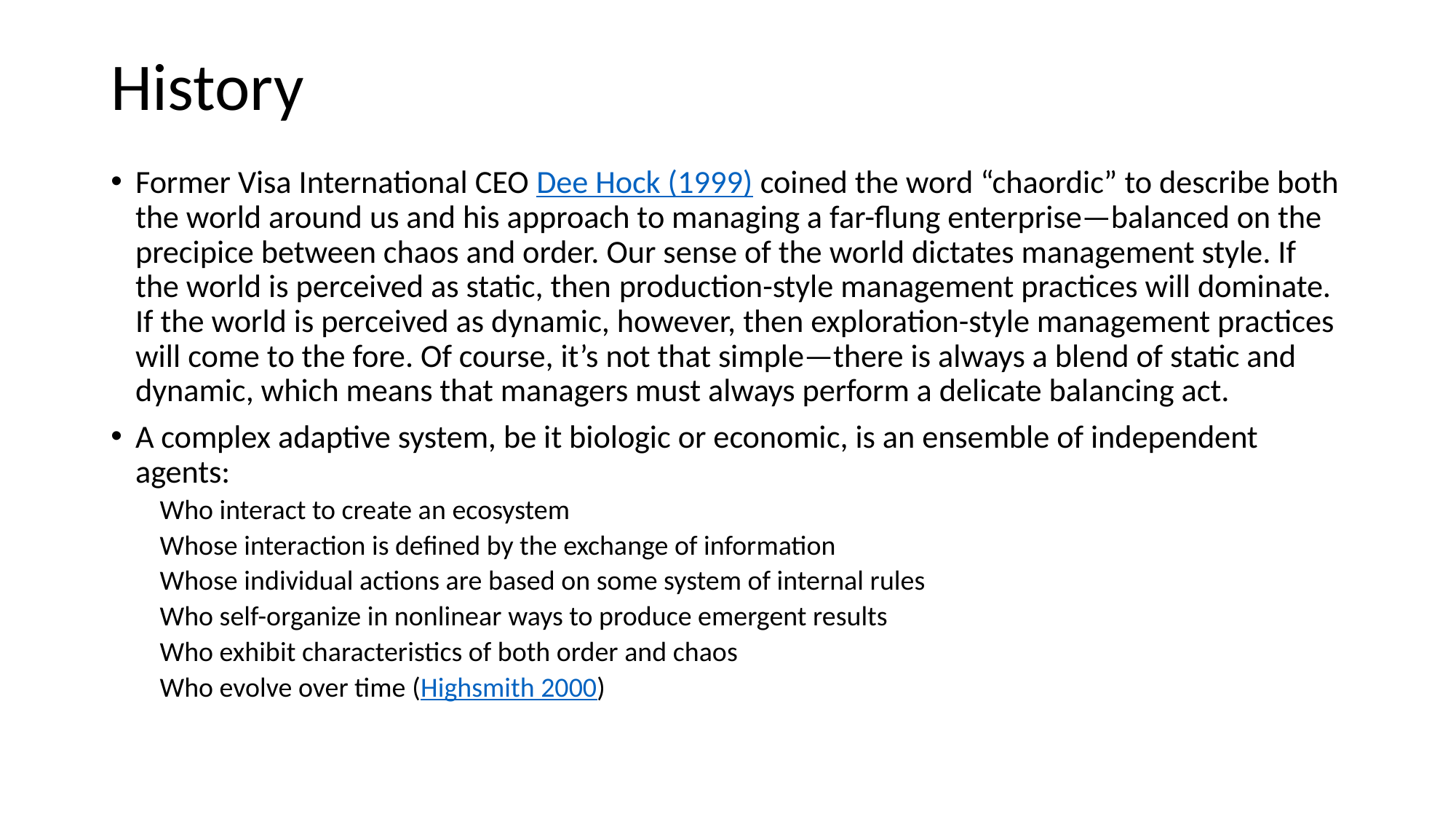

# History
Former Visa International CEO Dee Hock (1999) coined the word “chaordic” to describe both the world around us and his approach to managing a far-flung enterprise—balanced on the precipice between chaos and order. Our sense of the world dictates management style. If the world is perceived as static, then production-style management practices will dominate. If the world is perceived as dynamic, however, then exploration-style management practices will come to the fore. Of course, it’s not that simple—there is always a blend of static and dynamic, which means that managers must always perform a delicate balancing act.
A complex adaptive system, be it biologic or economic, is an ensemble of independent agents:
Who interact to create an ecosystem
Whose interaction is defined by the exchange of information
Whose individual actions are based on some system of internal rules
Who self-organize in nonlinear ways to produce emergent results
Who exhibit characteristics of both order and chaos
Who evolve over time (Highsmith 2000)